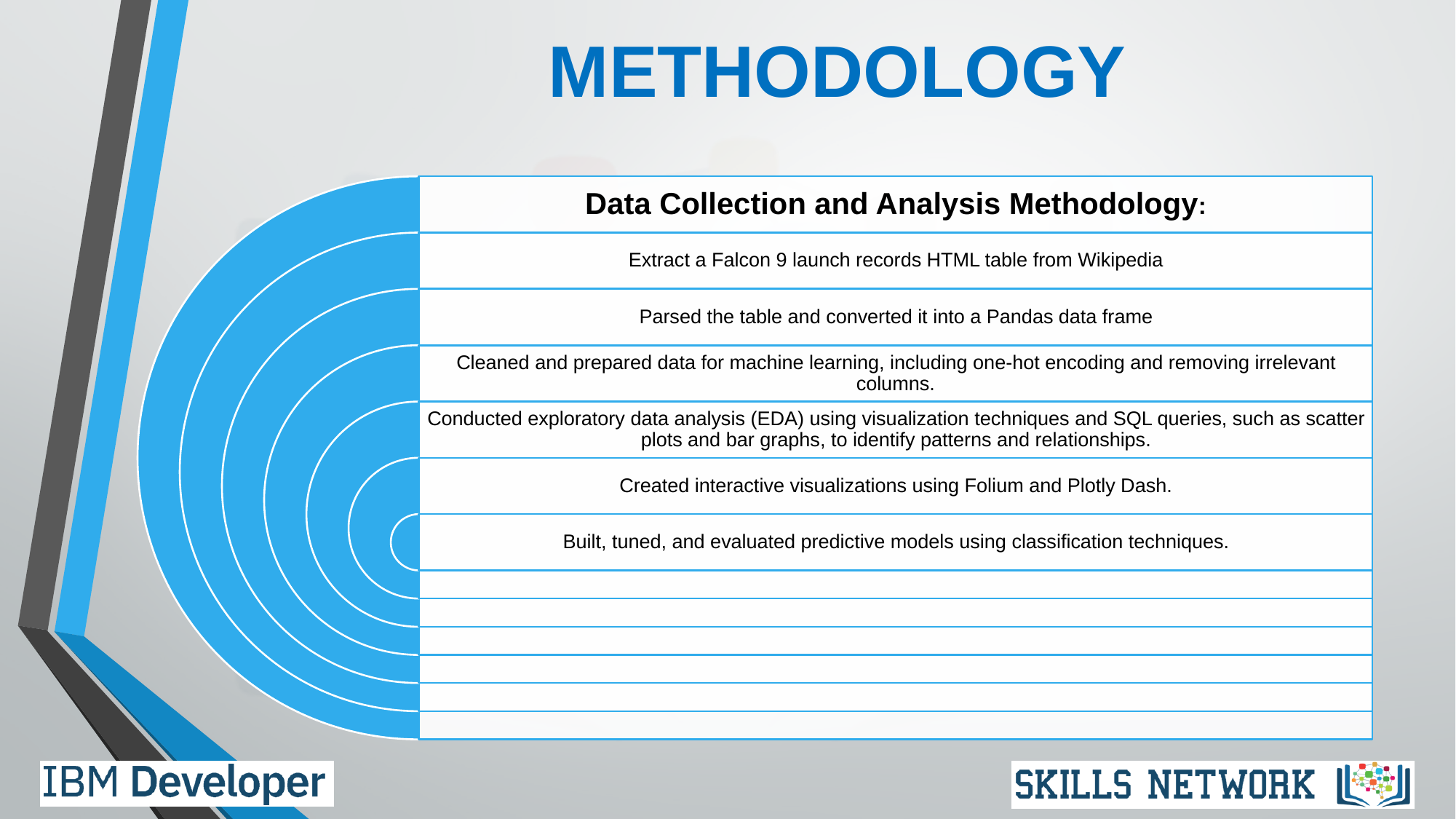

# METHODOLOGY
Data Collection and Analysis Methodology:
Extract a Falcon 9 launch records HTML table from Wikipedia
Parsed the table and converted it into a Pandas data frame
Cleaned and prepared data for machine learning, including one-hot encoding and removing irrelevant columns.
Conducted exploratory data analysis (EDA) using visualization techniques and SQL queries, such as scatter plots and bar graphs, to identify patterns and relationships.
Created interactive visualizations using Folium and Plotly Dash.
Built, tuned, and evaluated predictive models using classification techniques.